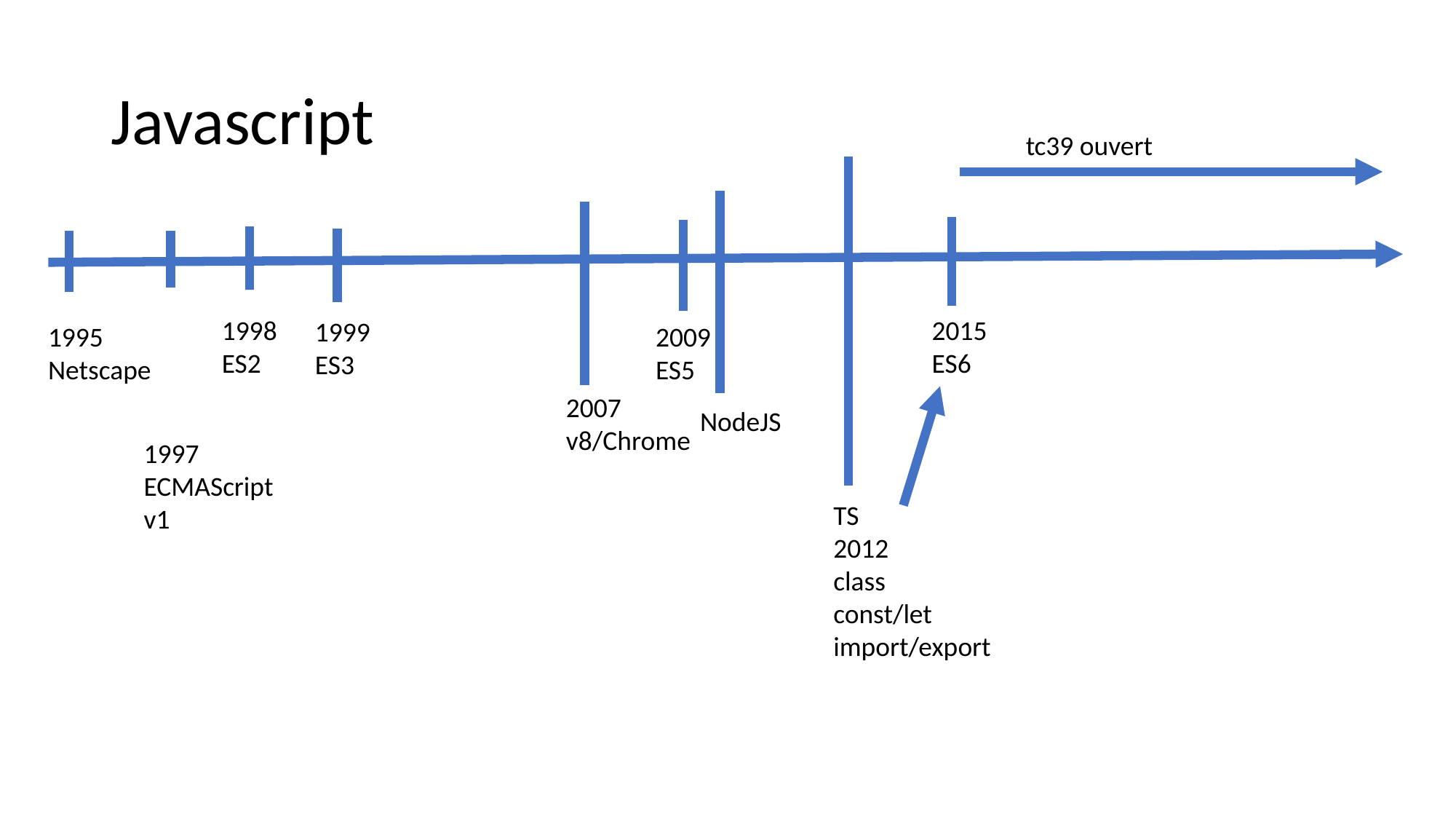

# Javascript
tc39 ouvert
2015
ES6
1998
ES2
1999
ES3
1995
Netscape
2009
ES5
2007
v8/Chrome
NodeJS
1997
ECMAScript
v1
TS
2012
class
const/let
import/export